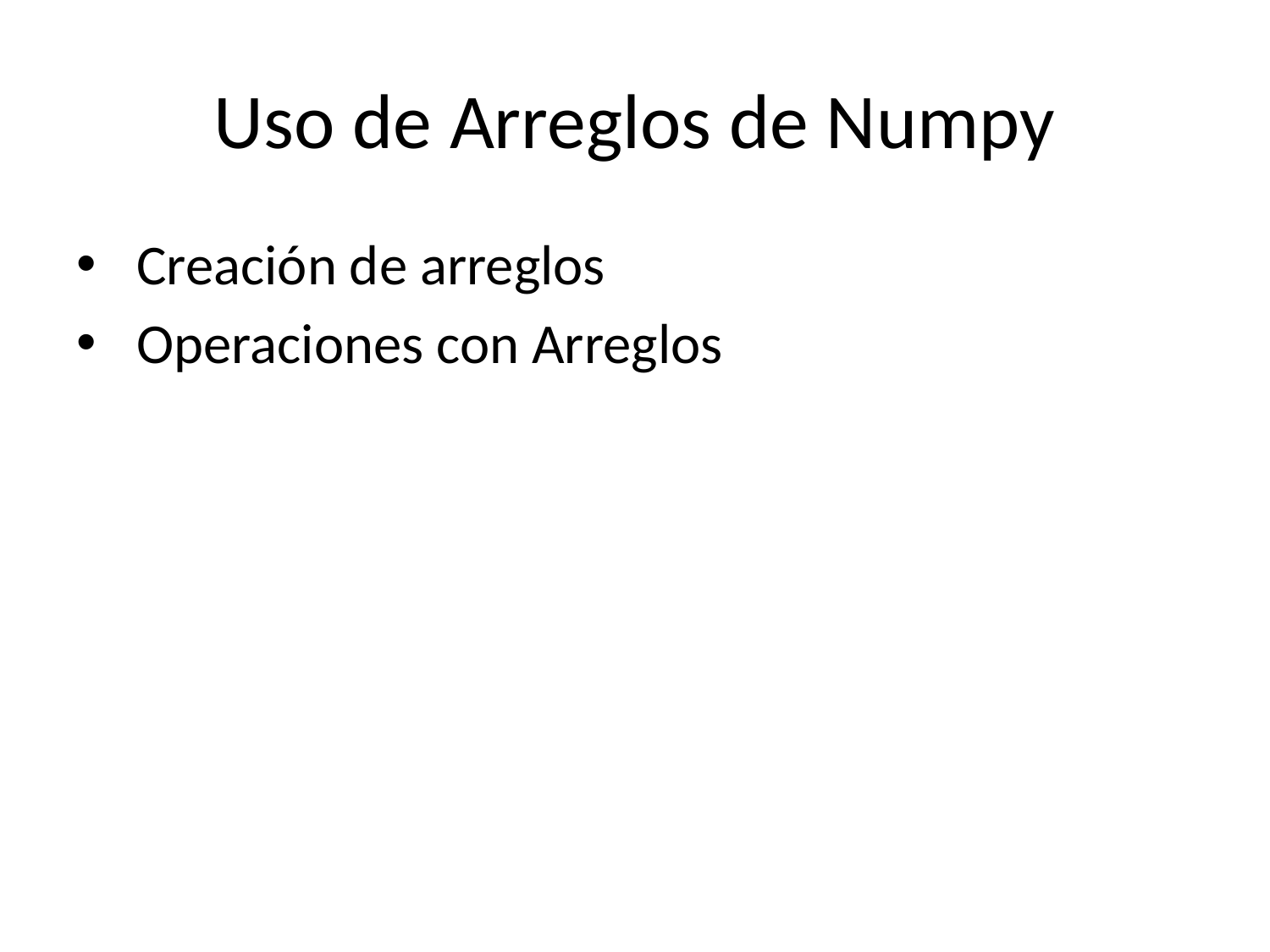

# Uso de Arreglos de Numpy
 Creación de arreglos
 Operaciones con Arreglos